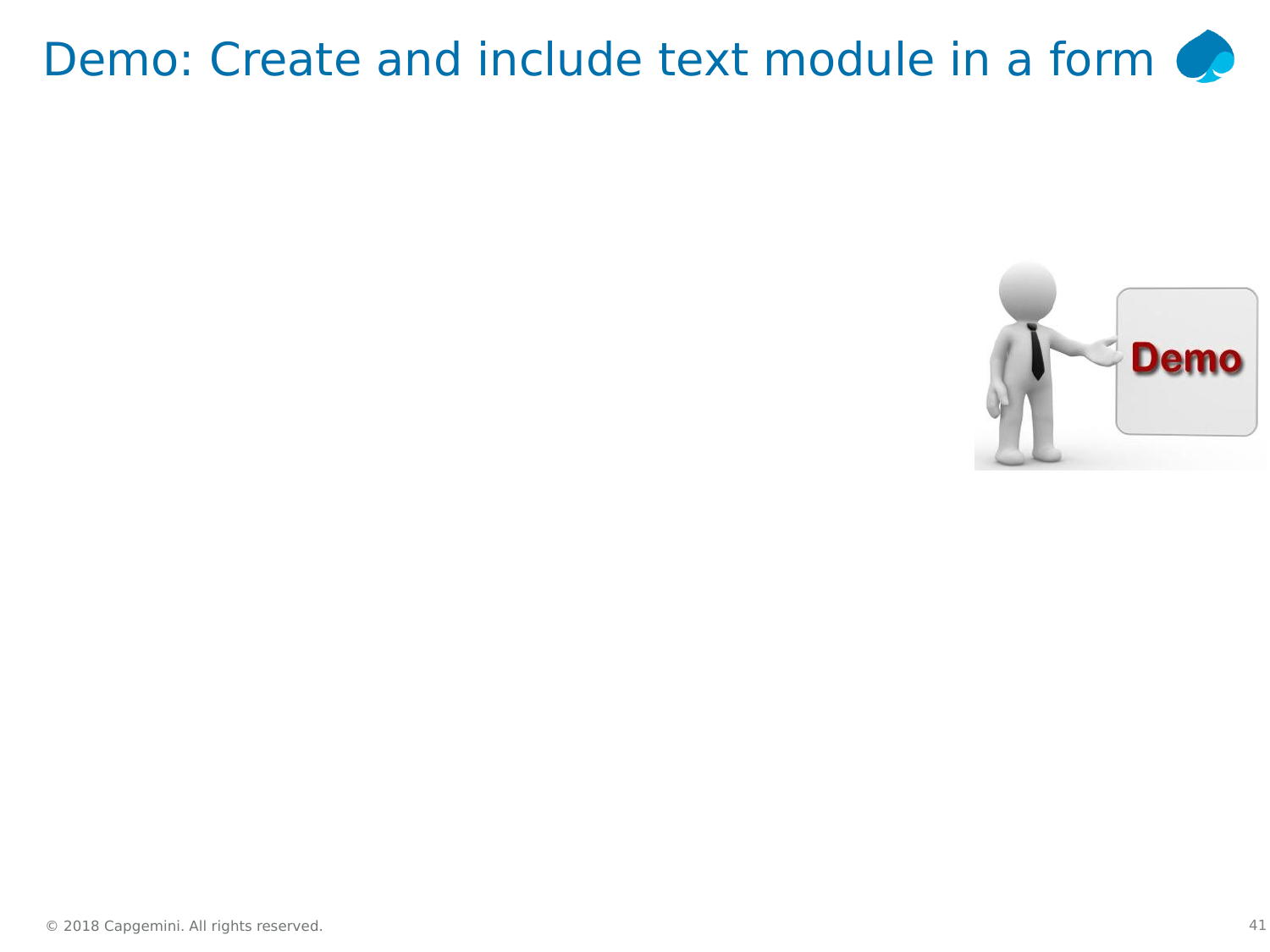

# Demo: Create and include text module in a form